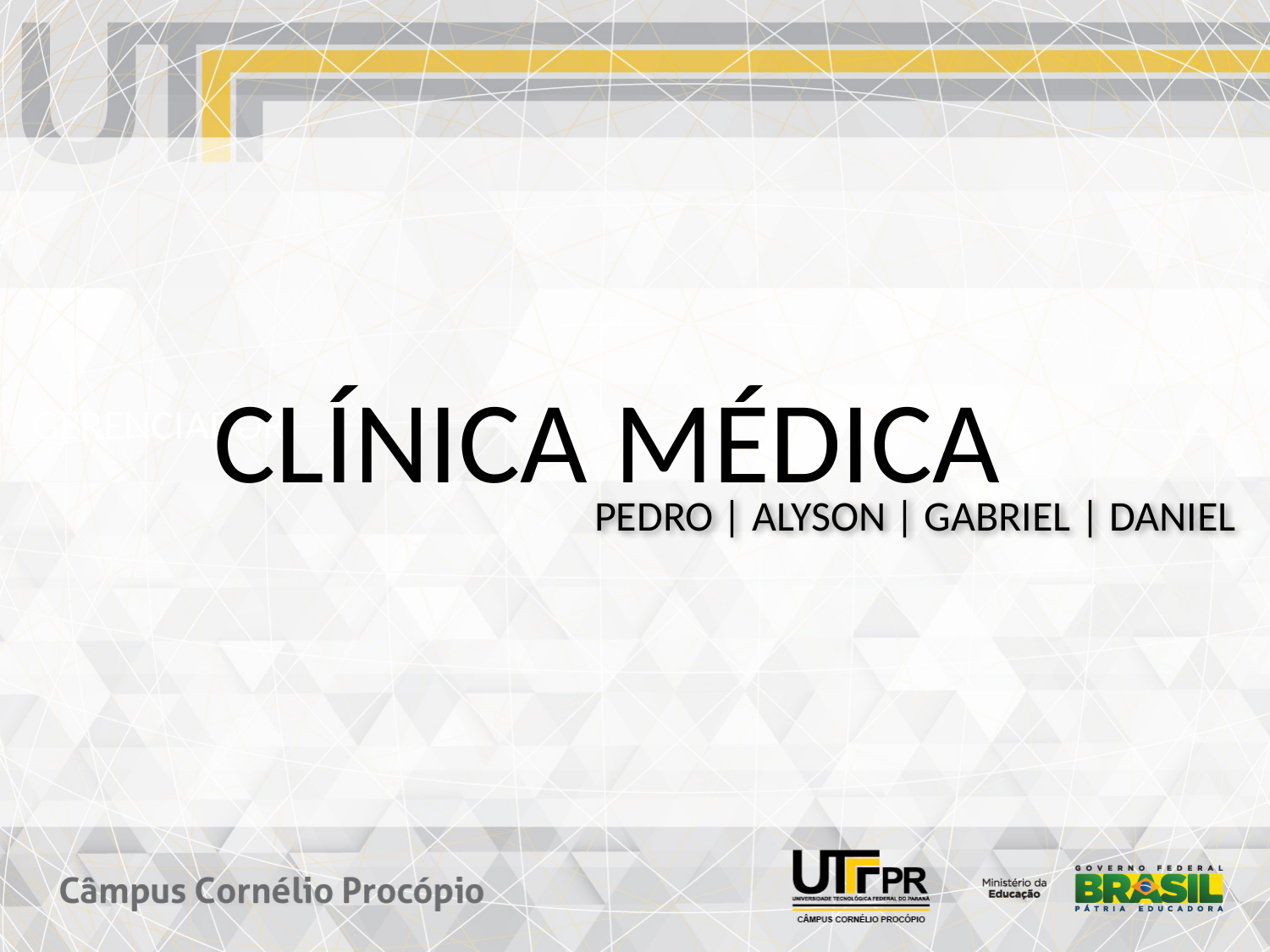

CLÍNICA MÉDICA
GERENCIADOR
PEDRO | ALYSON | GABRIEL | DANIEL